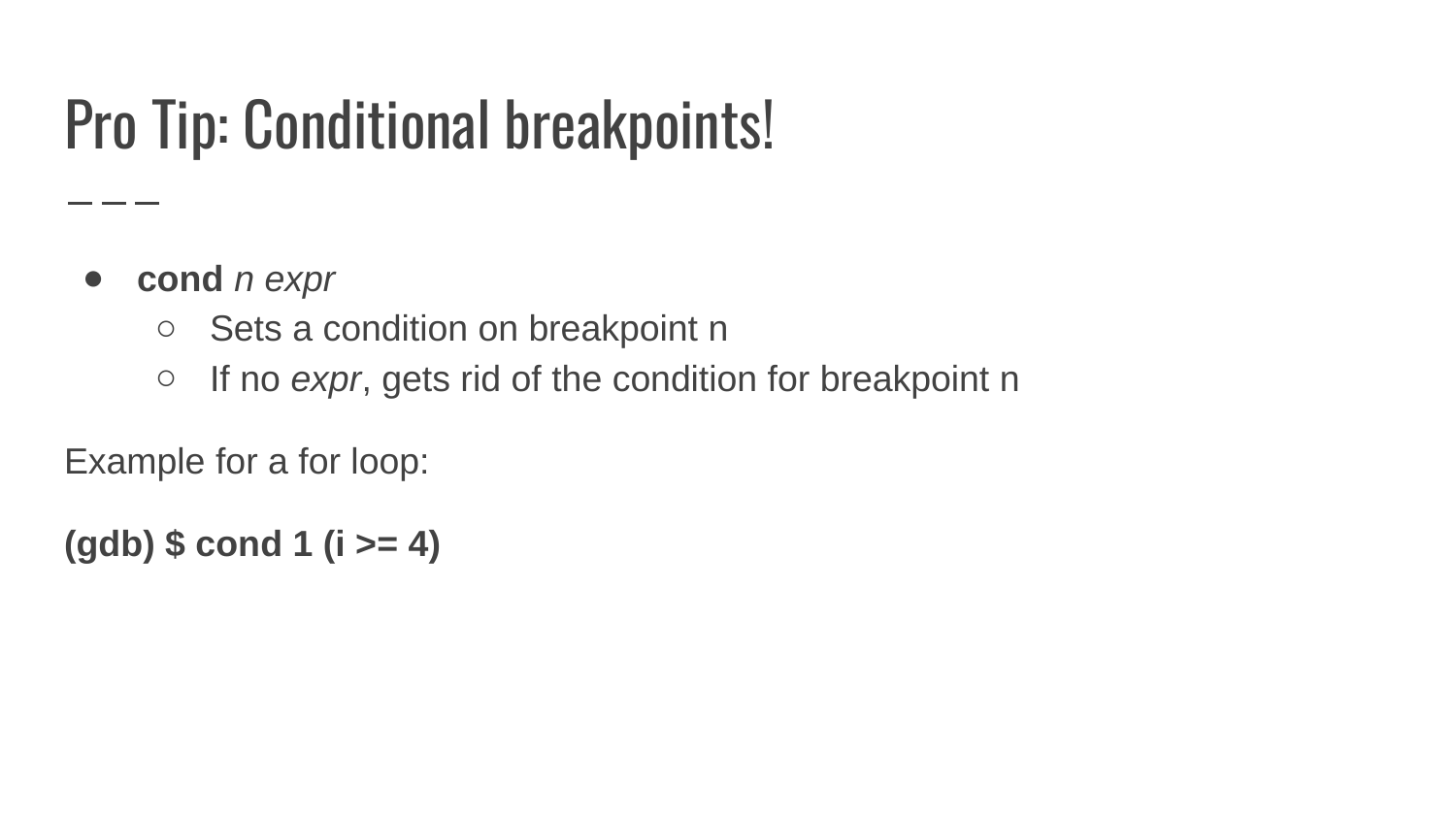

# Pro Tip: Conditional breakpoints!
cond n expr
Sets a condition on breakpoint n
If no expr, gets rid of the condition for breakpoint n
Example for a for loop:
(gdb) $ cond 1 (i >= 4)